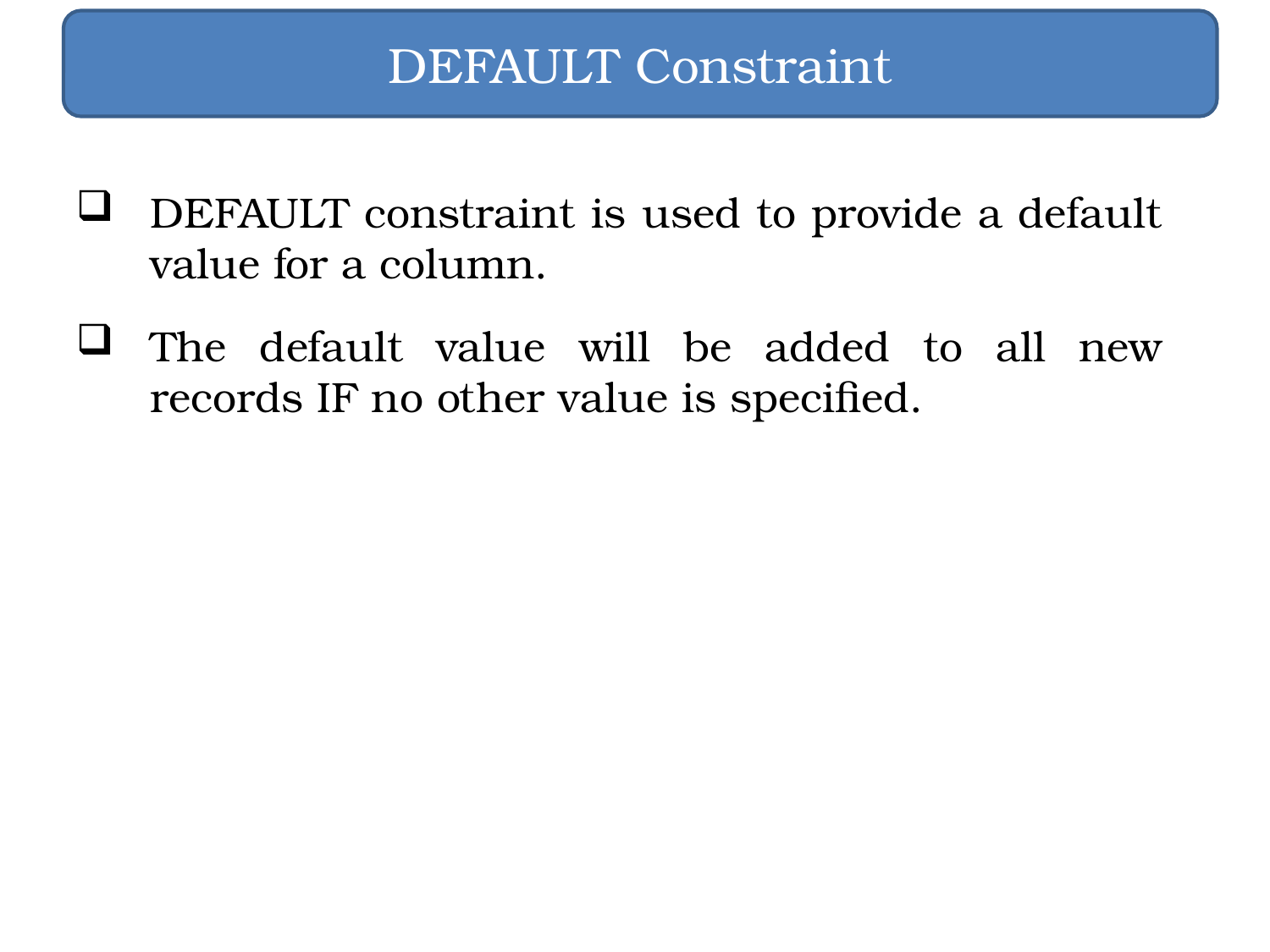

DEFAULT Constraint

DEFAULT constraint is used to provide a default value for a column.
The default value will be added to all new records IF no other value is specified.